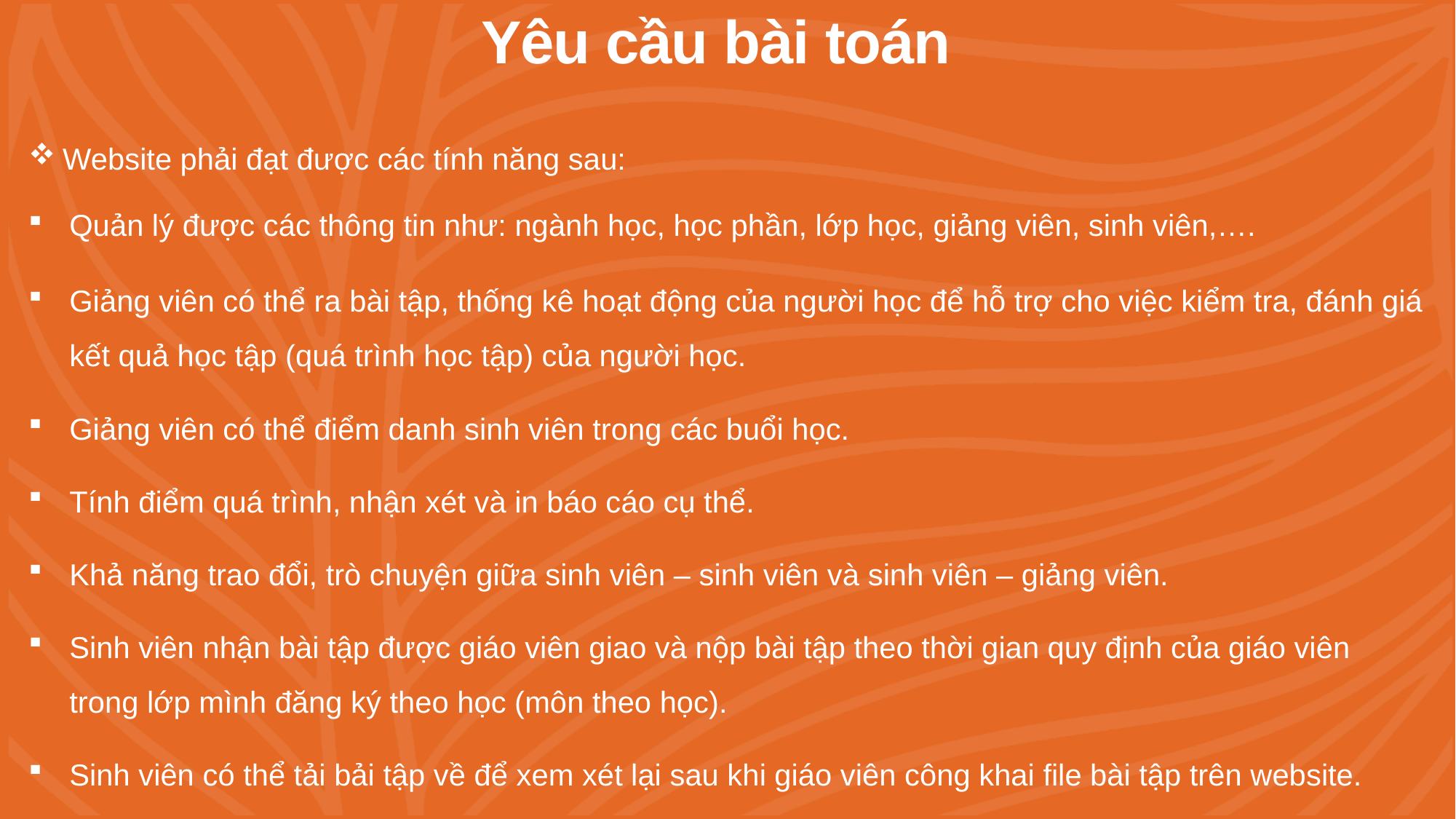

# Yêu cầu bài toán

Website phải đạt được các tính năng sau:
Quản lý được các thông tin như: ngành học, học phần, lớp học, giảng viên, sinh viên,….
Giảng viên có thể ra bài tập, thống kê hoạt động của người học để hỗ trợ cho việc kiểm tra, đánh giá kết quả học tập (quá trình học tập) của người học.
Giảng viên có thể điểm danh sinh viên trong các buổi học.
Tính điểm quá trình, nhận xét và in báo cáo cụ thể.
Khả năng trao đổi, trò chuyện giữa sinh viên – sinh viên và sinh viên – giảng viên.
Sinh viên nhận bài tập được giáo viên giao và nộp bài tập theo thời gian quy định của giáo viên trong lớp mình đăng ký theo học (môn theo học).
Sinh viên có thể tải bải tập về để xem xét lại sau khi giáo viên công khai file bài tập trên website.